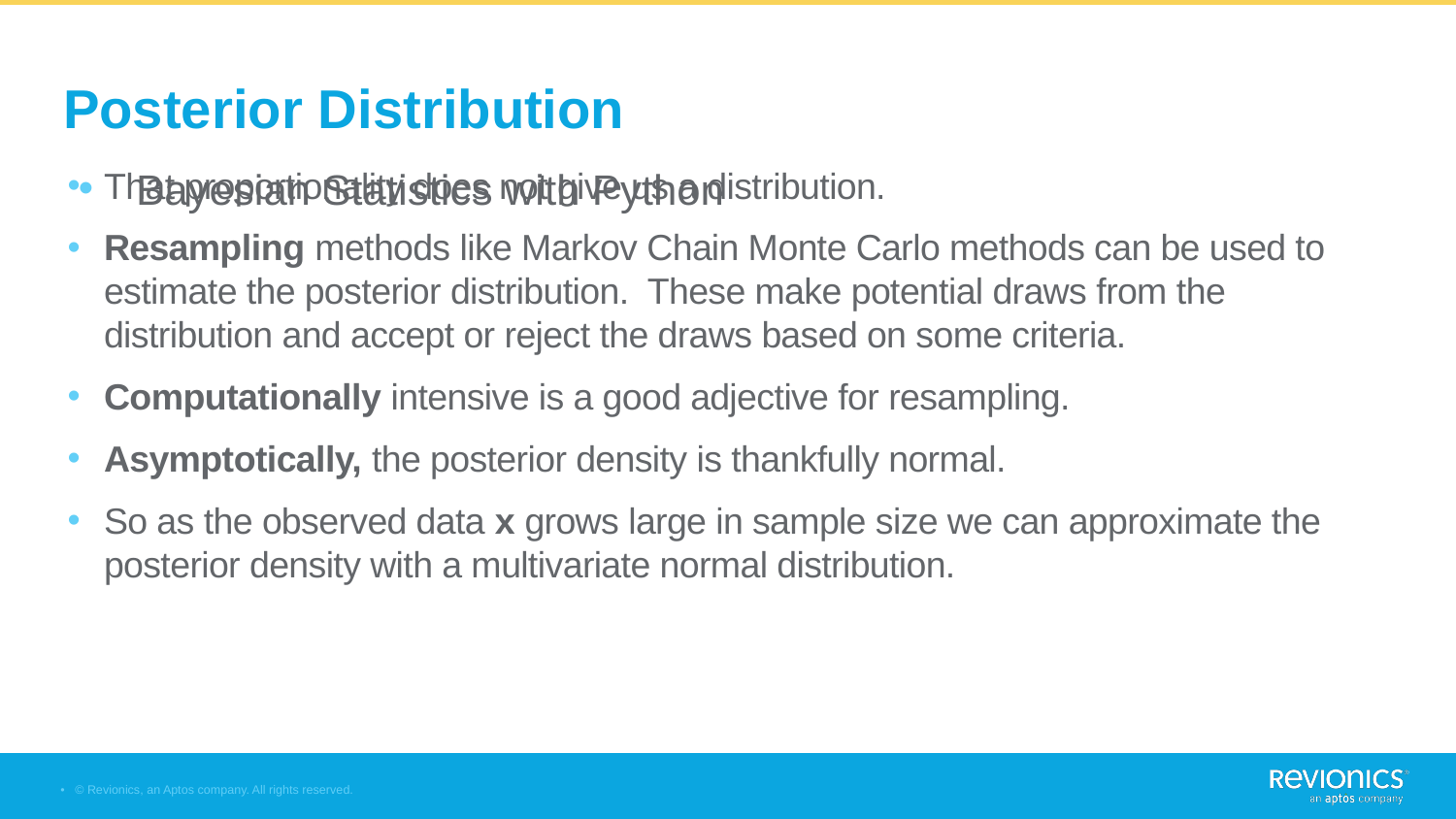

Bayesian Statistics with Python
# Posterior Distribution
That proportionality does not give us a distribution.
Resampling methods like Markov Chain Monte Carlo methods can be used to estimate the posterior distribution.  These make potential draws from the distribution and accept or reject the draws based on some criteria.
Computationally intensive is a good adjective for resampling.
Asymptotically, the posterior density is thankfully normal.
So as the observed data x grows large in sample size we can approximate the posterior density with a multivariate normal distribution.